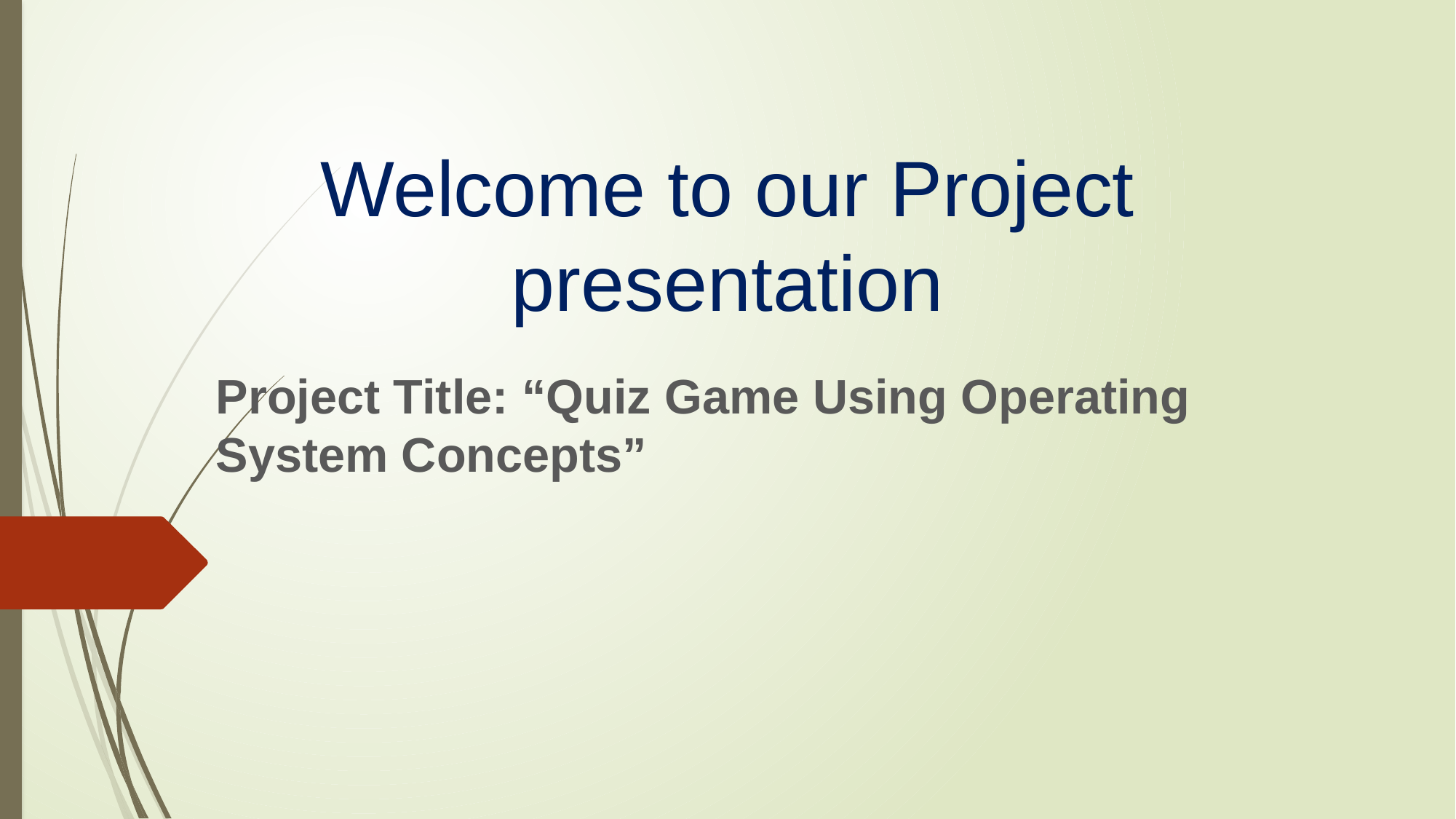

# Welcome to our Project presentation
Project Title: “Quiz Game Using Operating System Concepts”